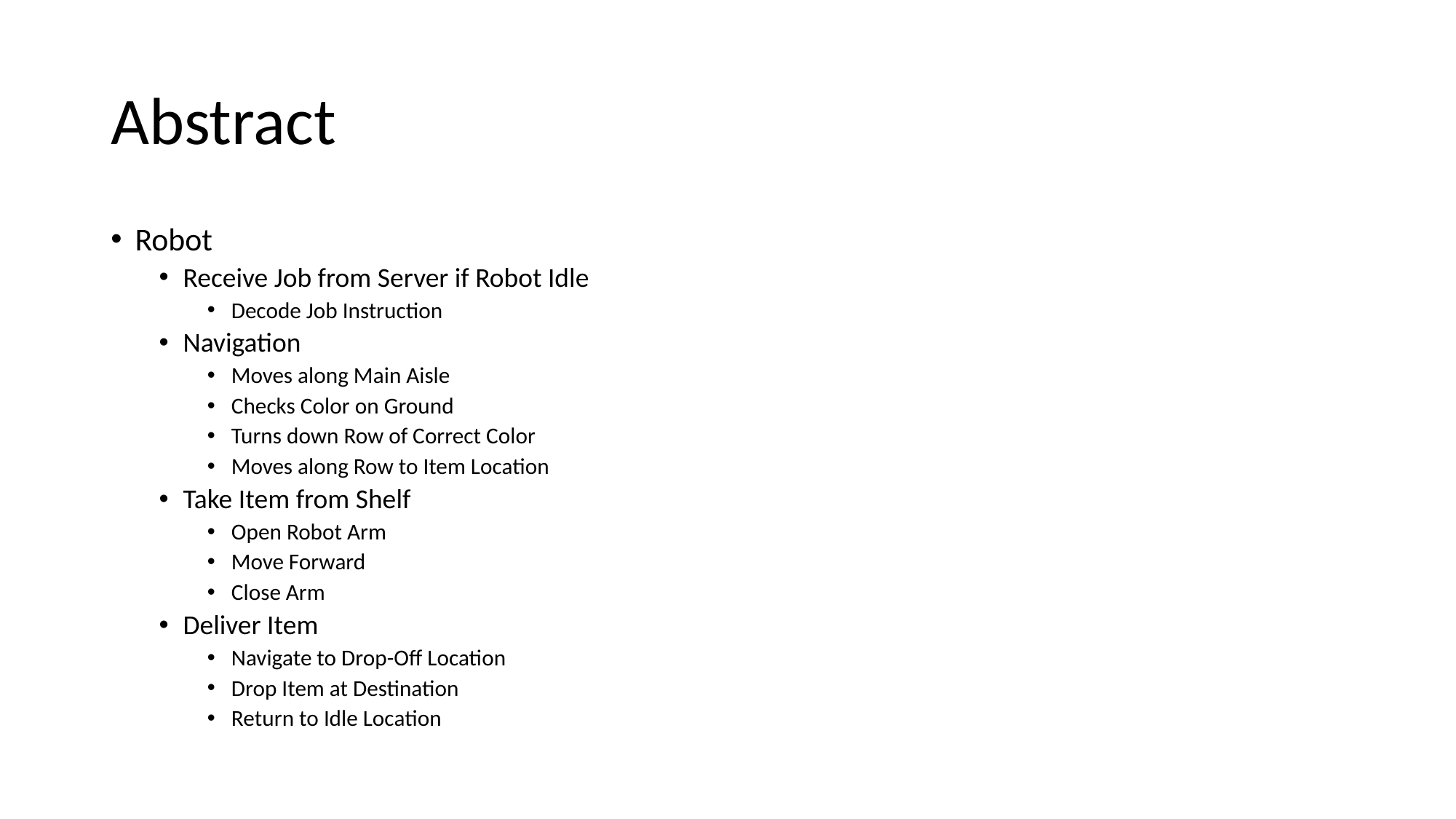

# Abstract
Robot
Receive Job from Server if Robot Idle
Decode Job Instruction
Navigation
Moves along Main Aisle
Checks Color on Ground
Turns down Row of Correct Color
Moves along Row to Item Location
Take Item from Shelf
Open Robot Arm
Move Forward
Close Arm
Deliver Item
Navigate to Drop-Off Location
Drop Item at Destination
Return to Idle Location